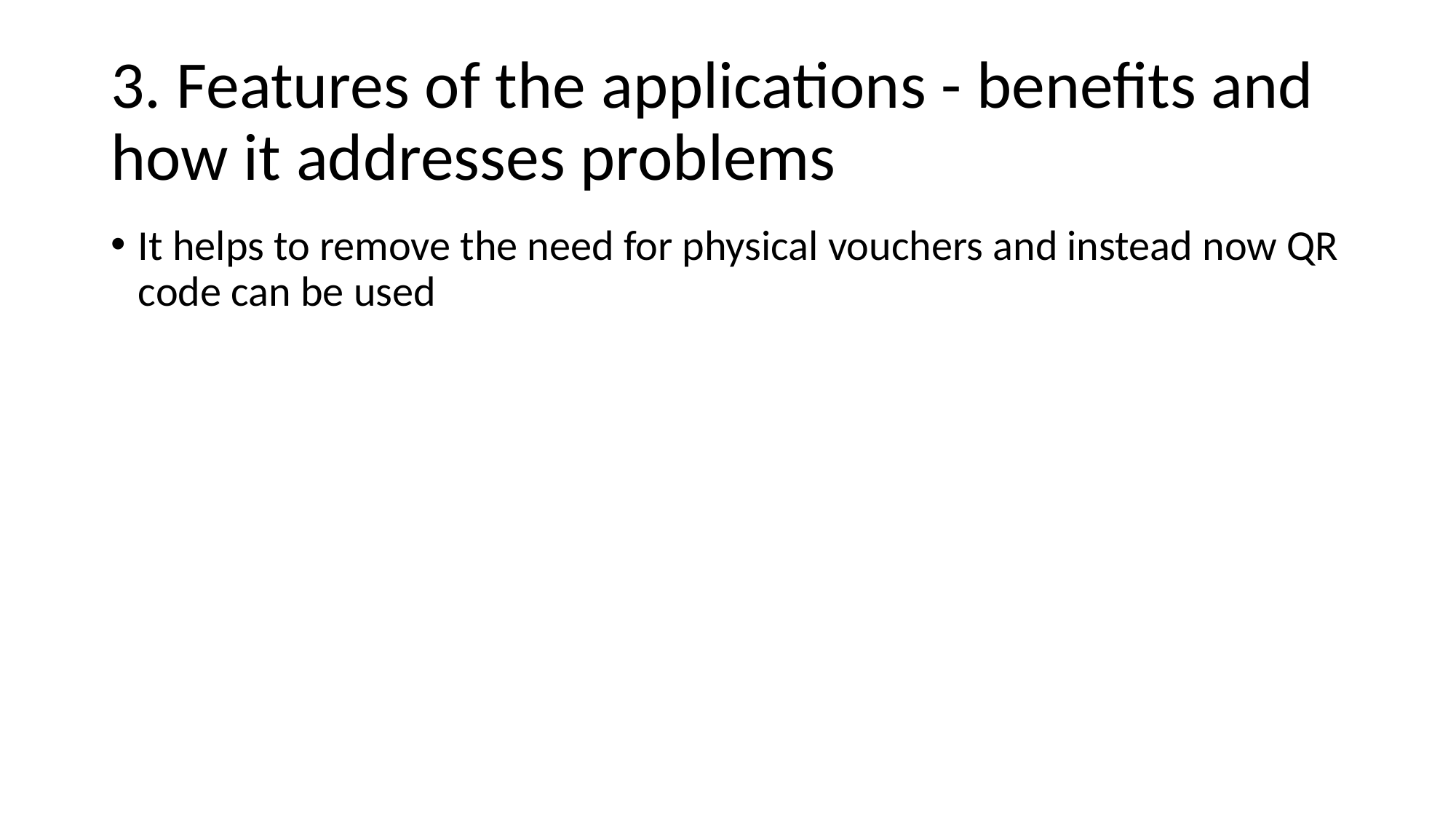

# 3. Features of the applications - benefits and how it addresses problems
It helps to remove the need for physical vouchers and instead now QR code can be used